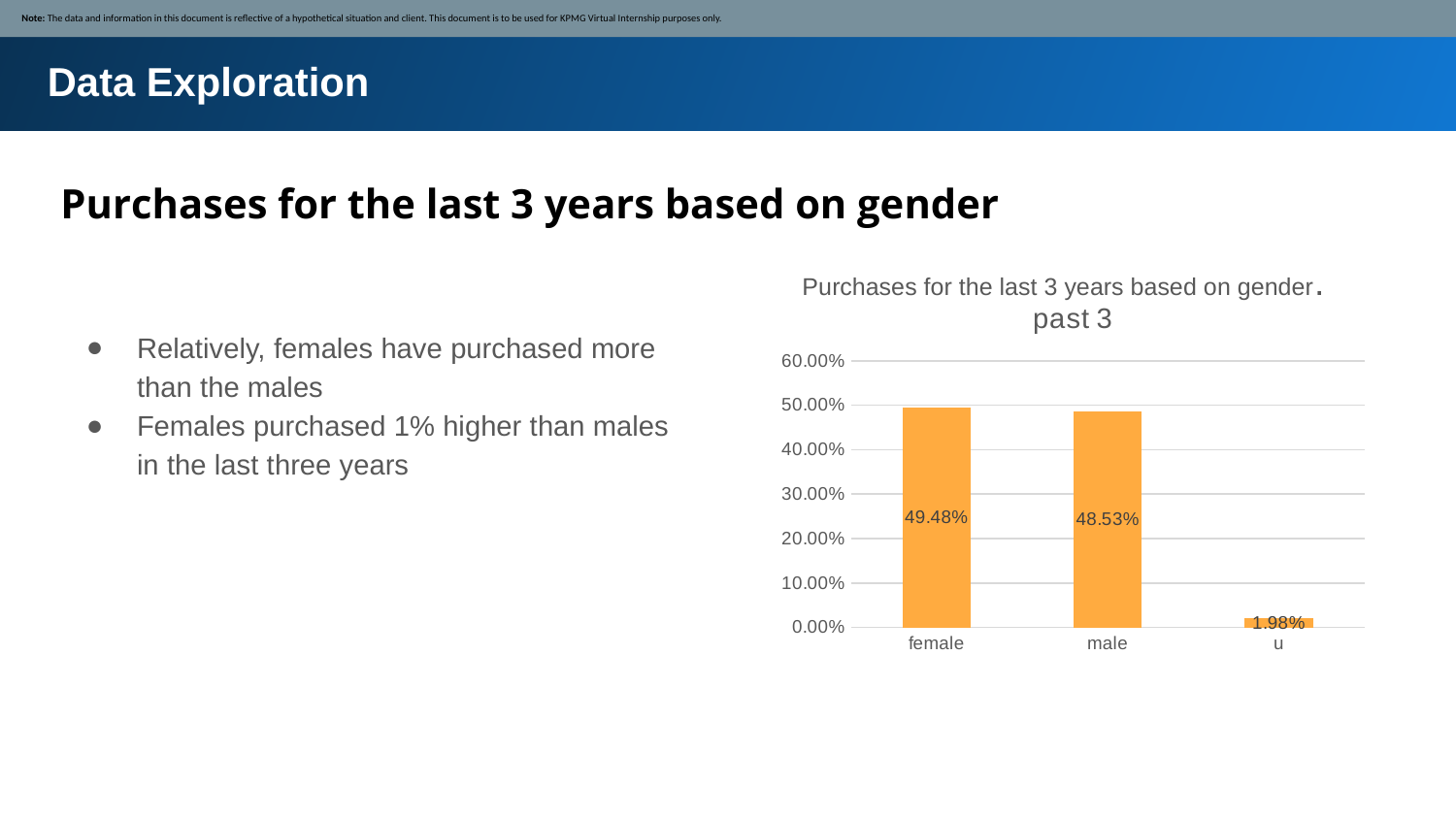

Note: The data and information in this document is reflective of a hypothetical situation and client. This document is to be used for KPMG Virtual Internship purposes only.
Data Exploration
#
Purchases for the last 3 years based on gender

Relatively, females have purchased more than the males
Females purchased 1% higher than males in the last three years
Purchases for the last 3 years based on gender.

### Chart:

| Category | past 3 |
|---|---|
| female | 0.49483844423493606 |
| male | 0.4853154617178584 |
| u | 0.019846094047205543 |